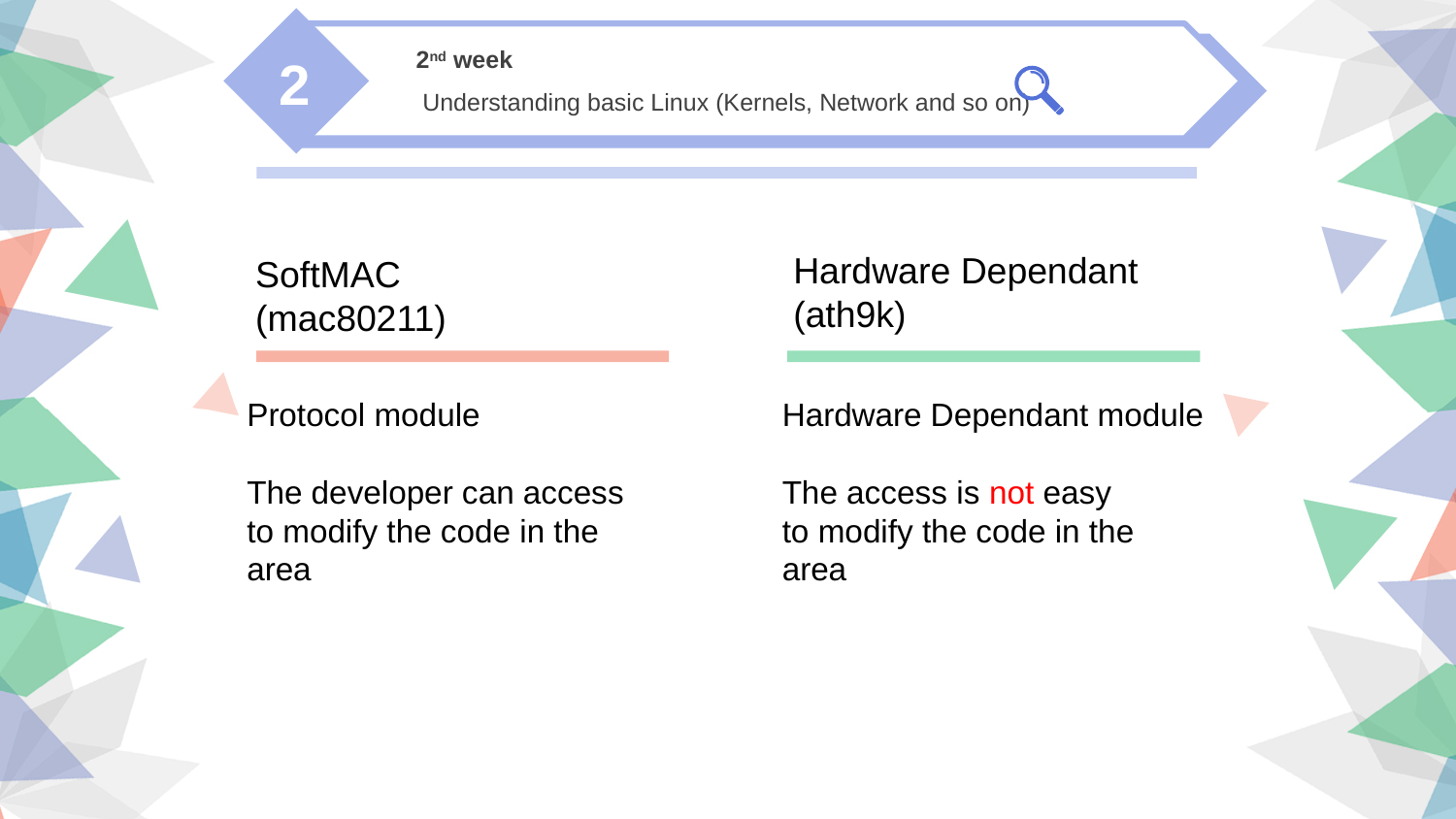

2nd week
 Understanding basic Linux (Kernels, Network and so on)
2

Hardware Dependant
(ath9k)

SoftMAC
(mac80211)

Protocol module

The developer can access
to modify the code in the area
Hardware Dependant module

The access is not easy
to modify the code in the area